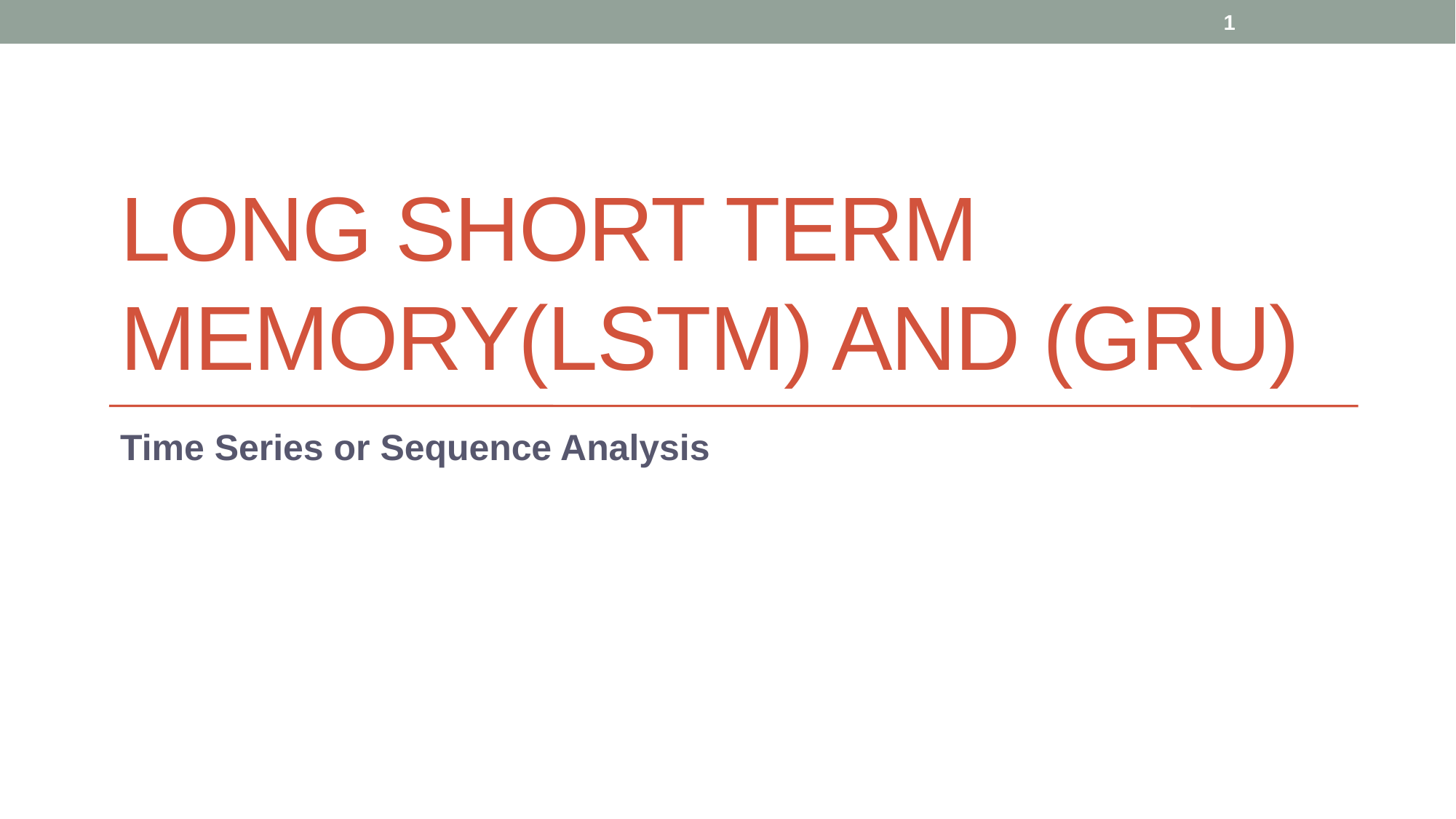

1
# Long Short Term Memory(LSTM) and (GRU)
Time Series or Sequence Analysis